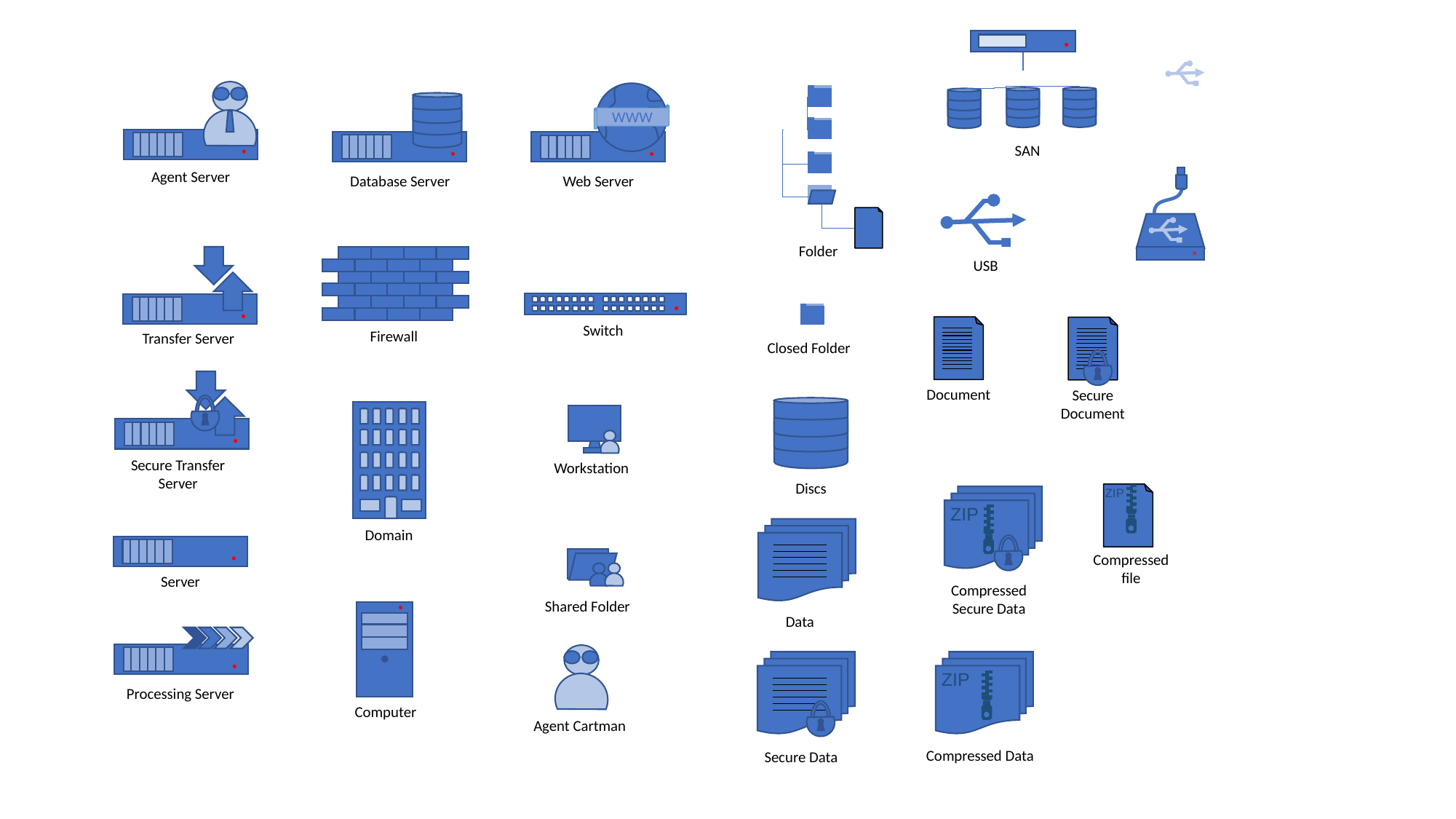

SAN

Agent Server

WWW

Web Server

Database Server

USB

Folder

Firewall

Switch

Closed Folder

Document

Secure Document
Transfer Server

Secure Transfer Server

Discs

Domain

Workstation
ZIP

Compressed file

ZIP

Compressed Secure Data

Data

Server

Shared Folder

Computer

Processing Server

Agent Cartman

ZIP

Compressed Data
Secure Data